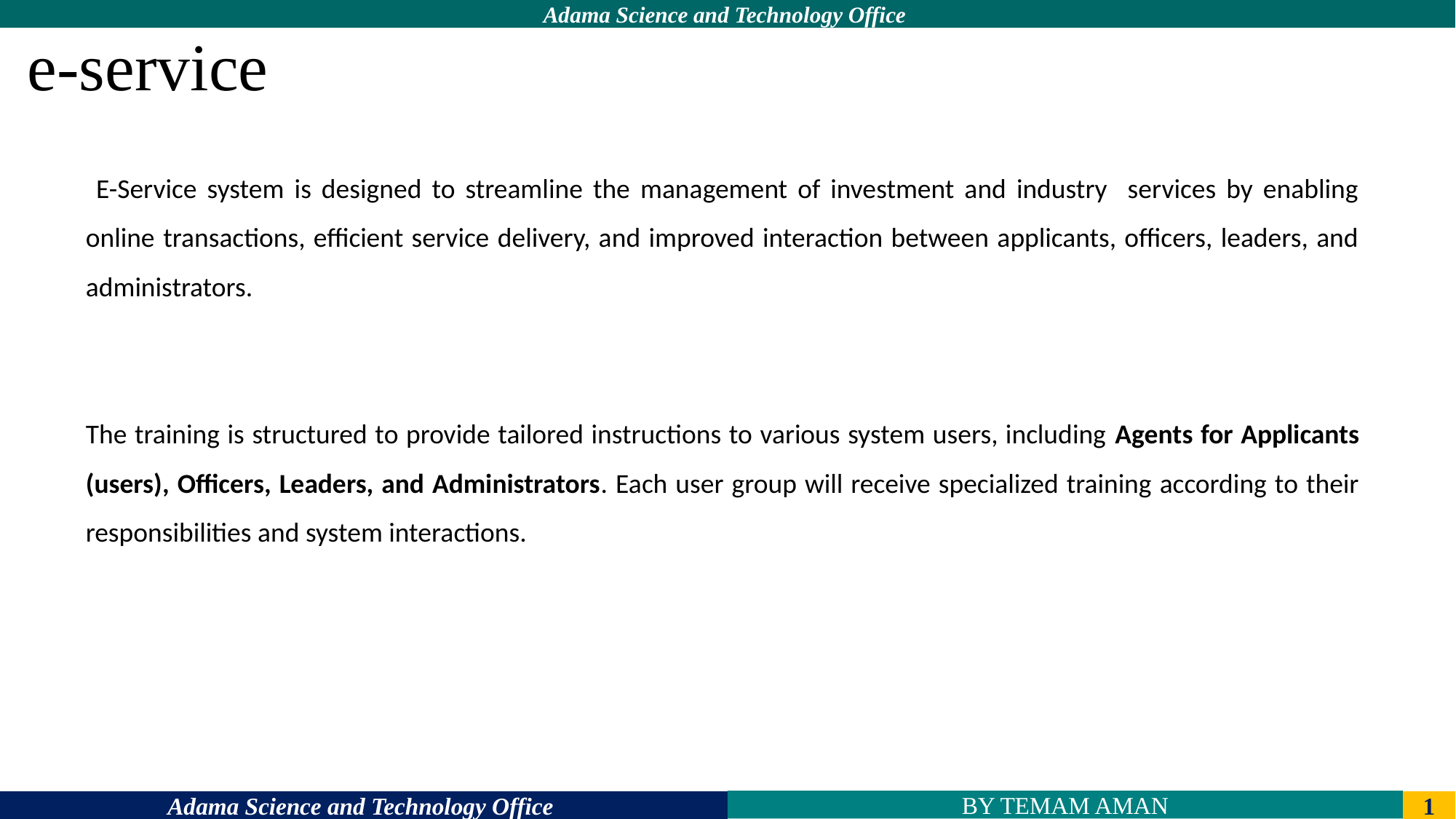

e-service
 E-Service system is designed to streamline the management of investment and industry  services by enabling online transactions, efficient service delivery, and improved interaction between applicants, officers, leaders, and administrators.

The training is structured to provide tailored instructions to various system users, including Agents for Applicants (users), Officers, Leaders, and Administrators. Each user group will receive specialized training according to their responsibilities and system interactions.